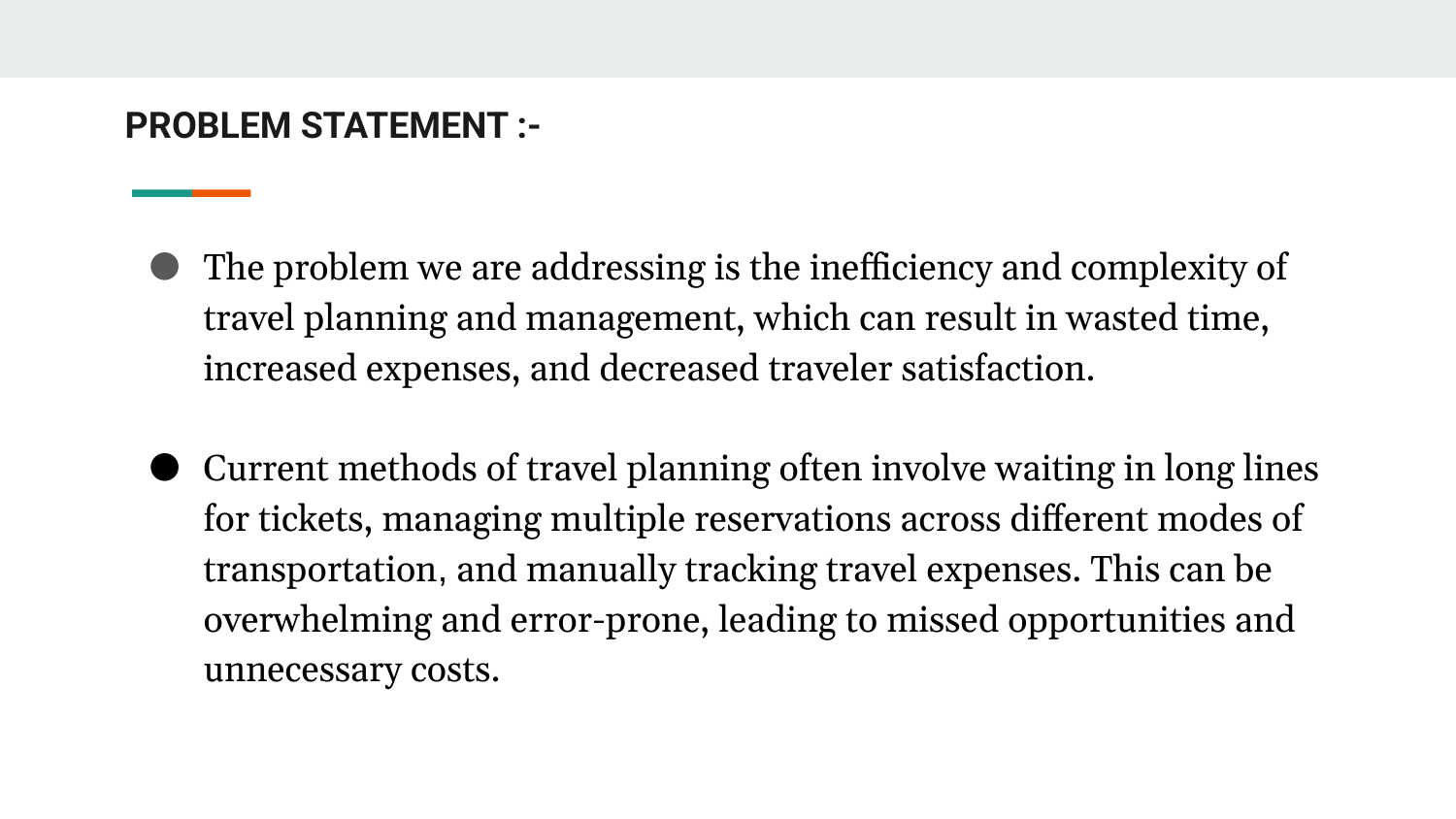

# PROBLEM STATEMENT :-
The problem we are addressing is the inefficiency and complexity of travel planning and management, which can result in wasted time, increased expenses, and decreased traveler satisfaction.

Current methods of travel planning often involve waiting in long lines for tickets, managing multiple reservations across different modes of transportation, and manually tracking travel expenses. This can be overwhelming and error-prone, leading to missed opportunities and unnecessary costs.